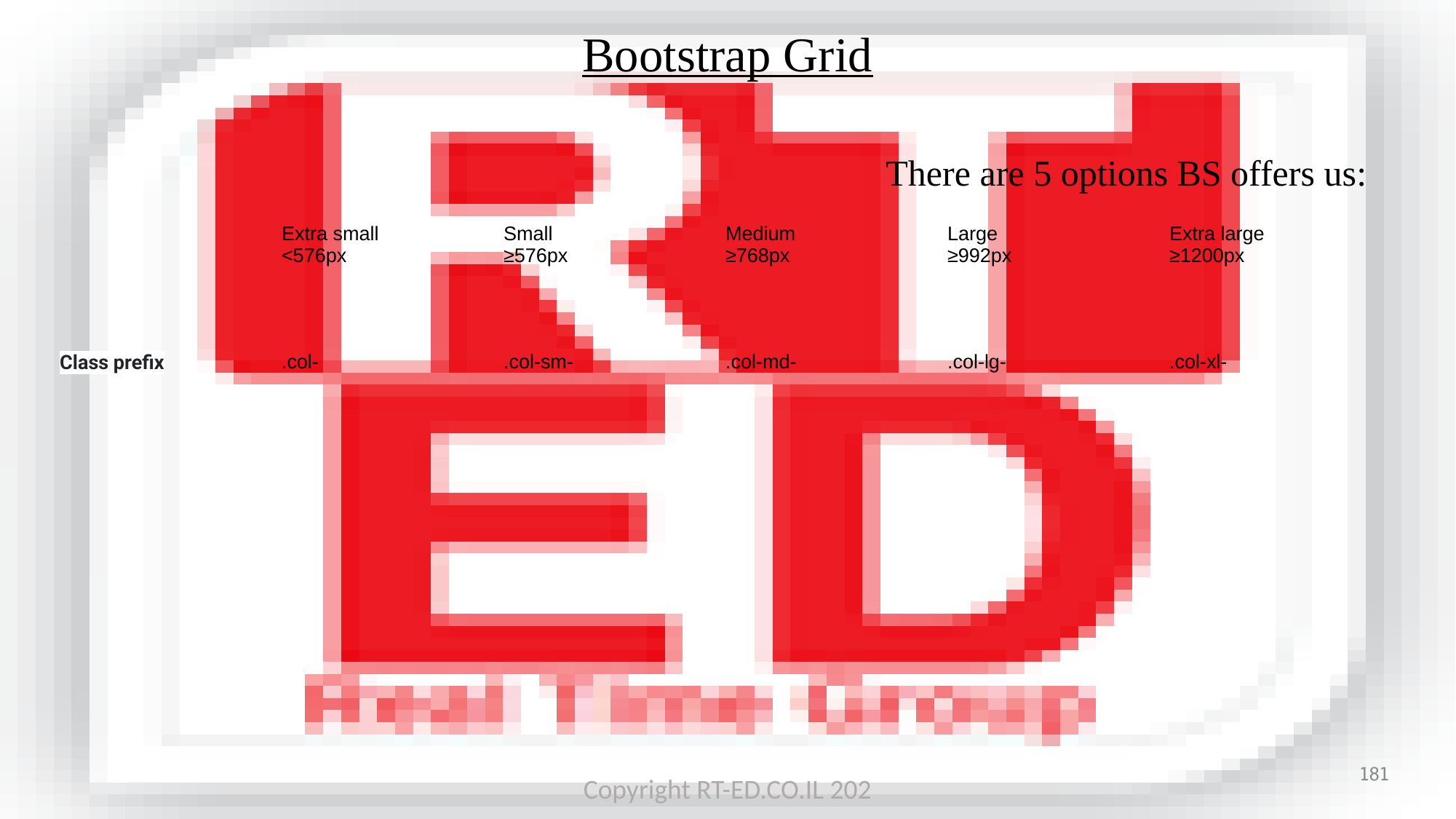

Bootstrap Grid
There are 5 options BS offers us:
|  | Extra small <576px | Small ≥576px | Medium ≥768px | Large ≥992px | Extra large ≥1200px |
| --- | --- | --- | --- | --- | --- |
| Class prefix | .col- | .col-sm- | .col-md- | .col-lg- | .col-xl- |
181
Copyright RT-ED.CO.IL 202